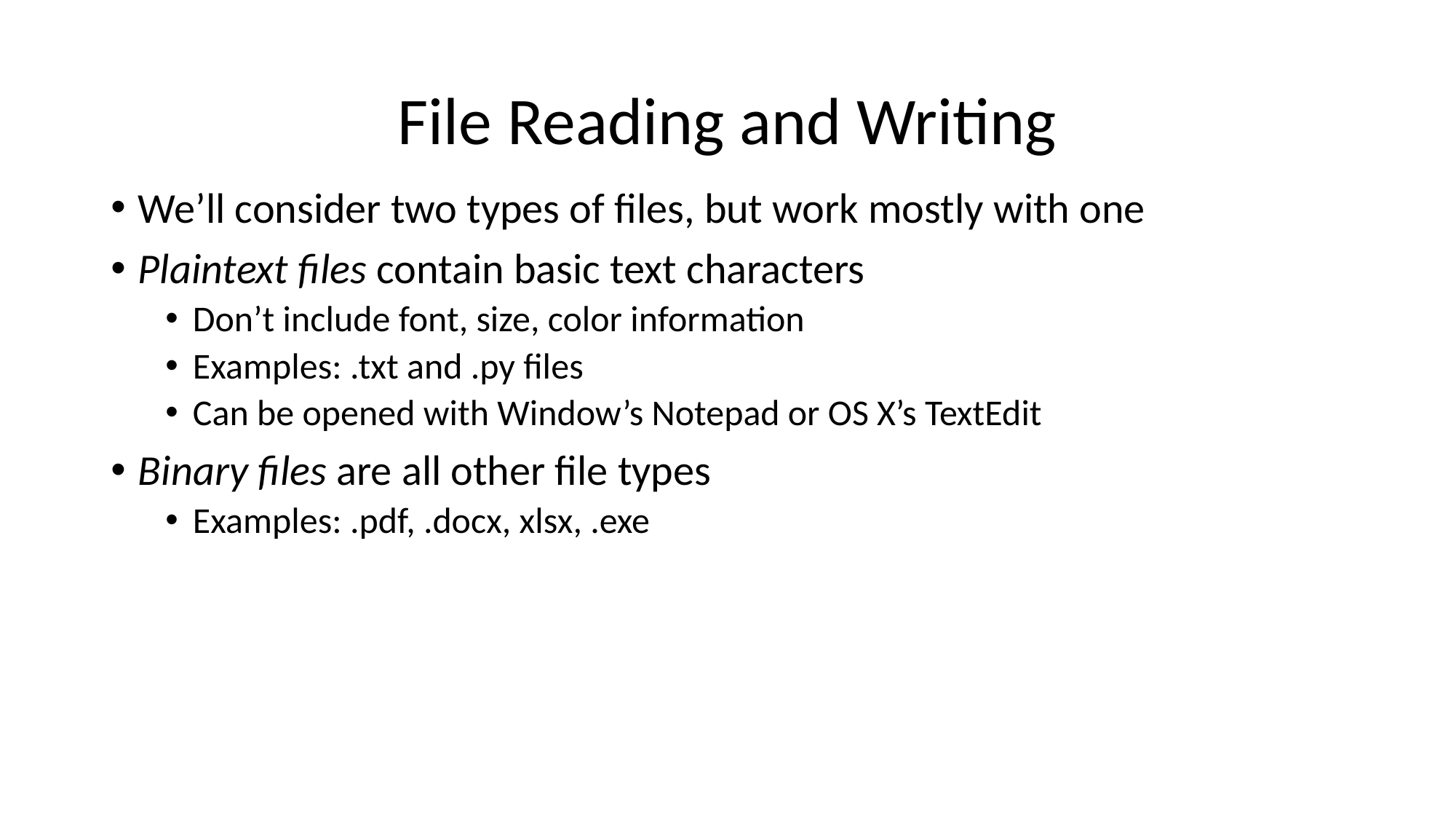

# File Reading and Writing
We’ll consider two types of files, but work mostly with one
Plaintext files contain basic text characters
Don’t include font, size, color information
Examples: .txt and .py files
Can be opened with Window’s Notepad or OS X’s TextEdit
Binary files are all other file types
Examples: .pdf, .docx, xlsx, .exe